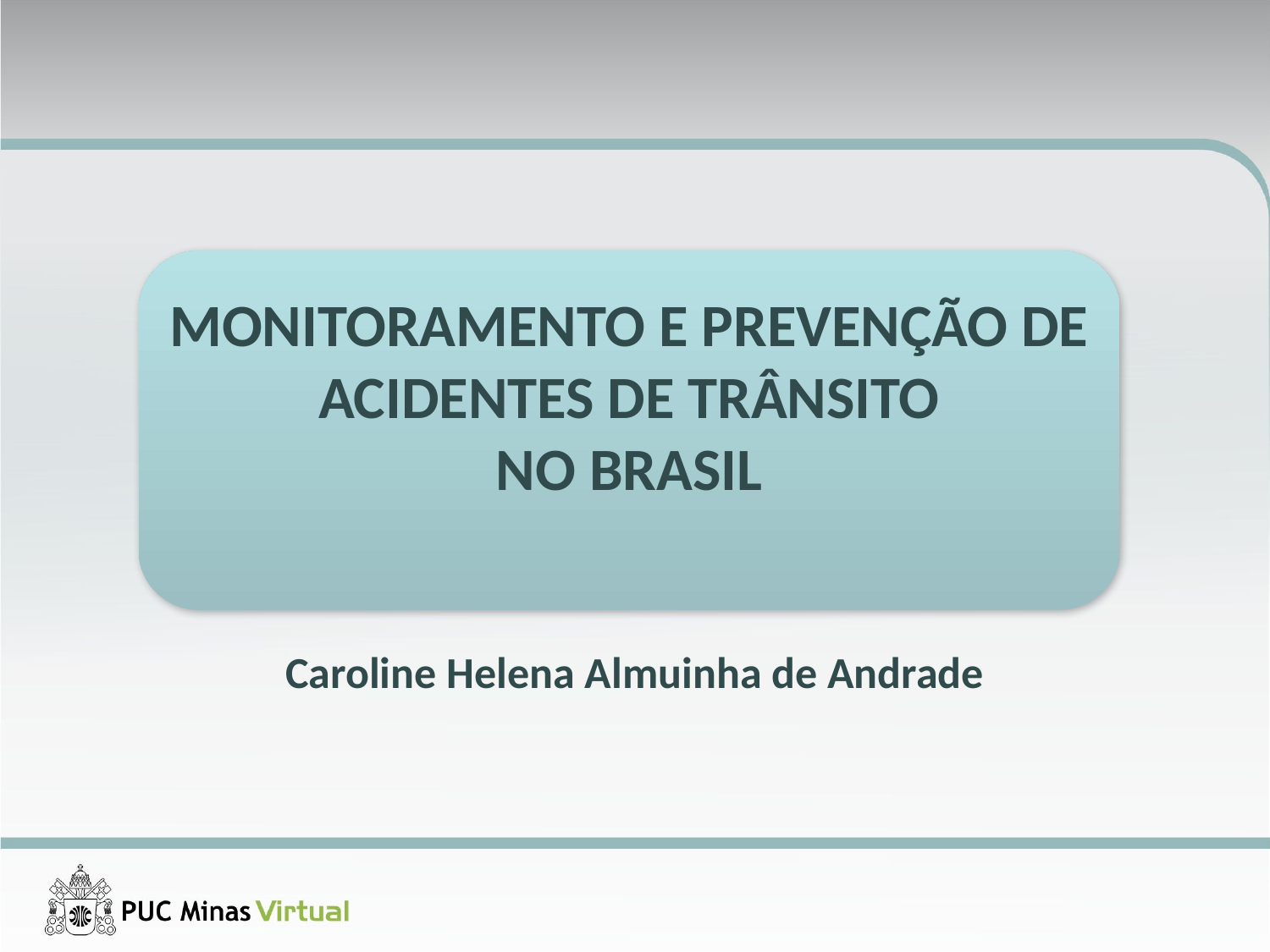

MONITORAMENTO E PREVENÇÃO DE ACIDENTES DE TRÂNSITO
NO BRASIL

Caroline Helena Almuinha de Andrade